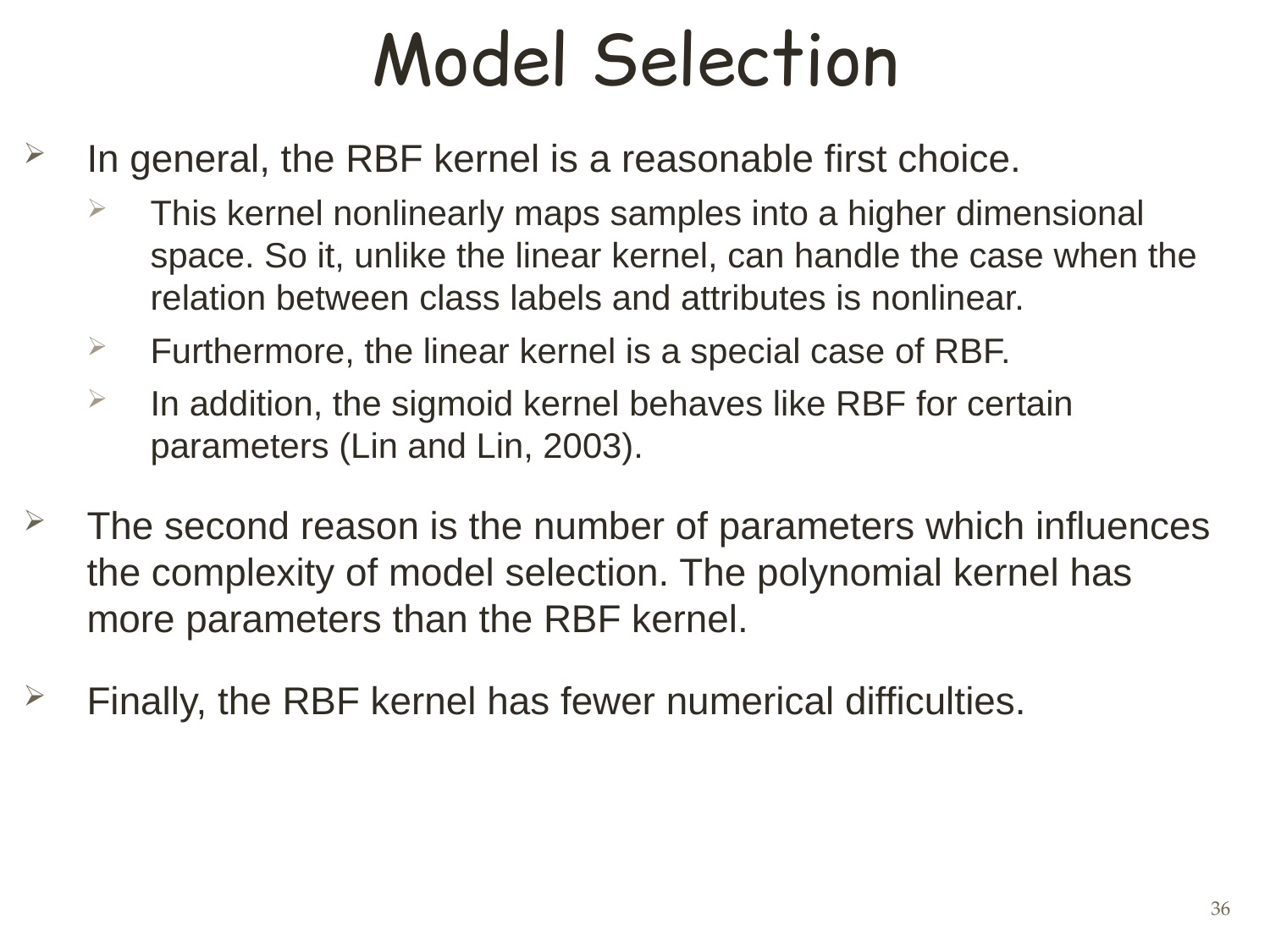

# Model Selection
In general, the RBF kernel is a reasonable first choice.
This kernel nonlinearly maps samples into a higher dimensional space. So it, unlike the linear kernel, can handle the case when the relation between class labels and attributes is nonlinear.
Furthermore, the linear kernel is a special case of RBF.
In addition, the sigmoid kernel behaves like RBF for certain parameters (Lin and Lin, 2003).
The second reason is the number of parameters which influences the complexity of model selection. The polynomial kernel has more parameters than the RBF kernel.
Finally, the RBF kernel has fewer numerical difficulties.

36